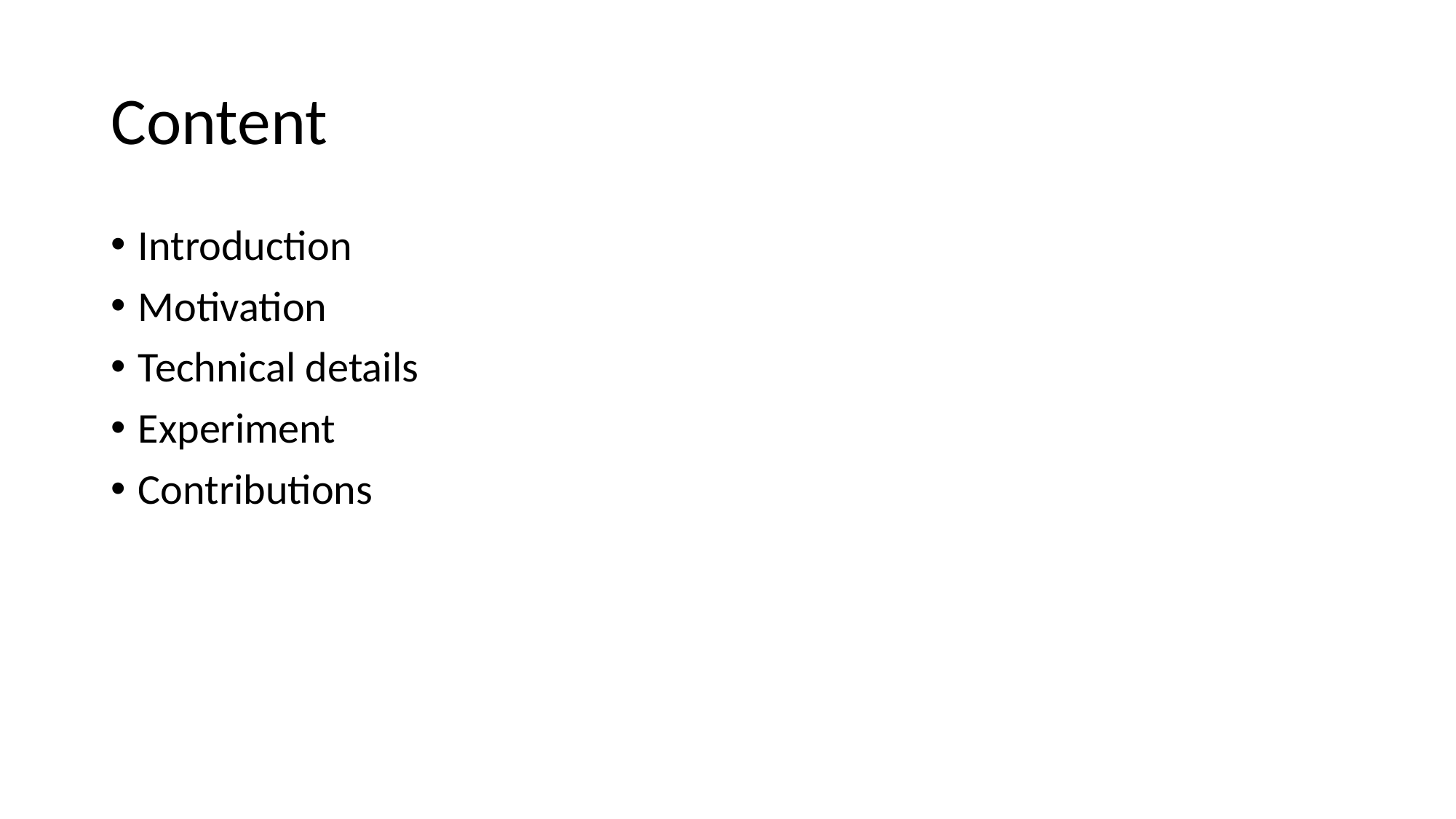

# Content
Introduction
Motivation
Technical details
Experiment
Contributions